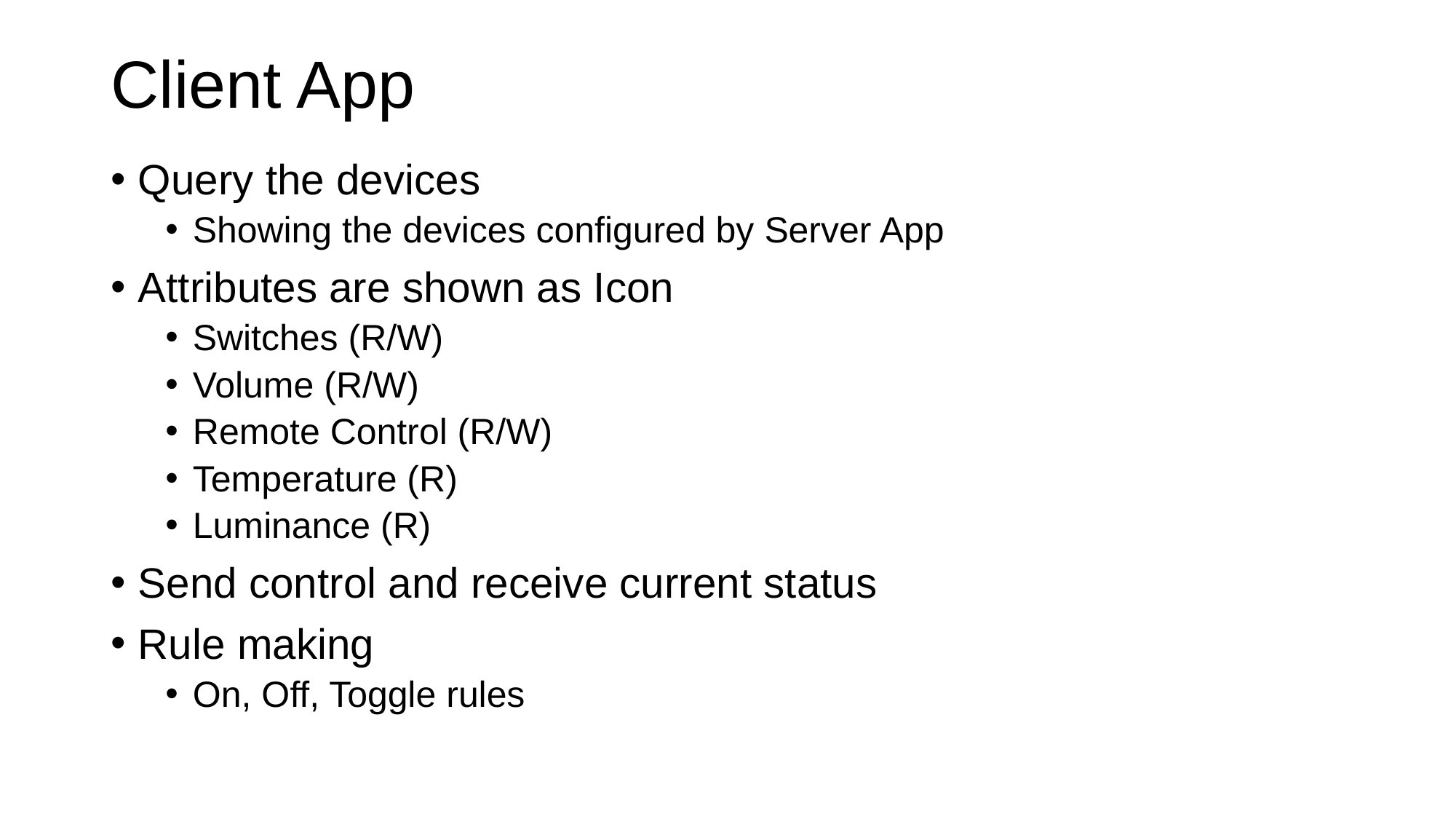

# Client App
Query the devices
Showing the devices configured by Server App
Attributes are shown as Icon
Switches (R/W)
Volume (R/W)
Remote Control (R/W)
Temperature (R)
Luminance (R)
Send control and receive current status
Rule making
On, Off, Toggle rules